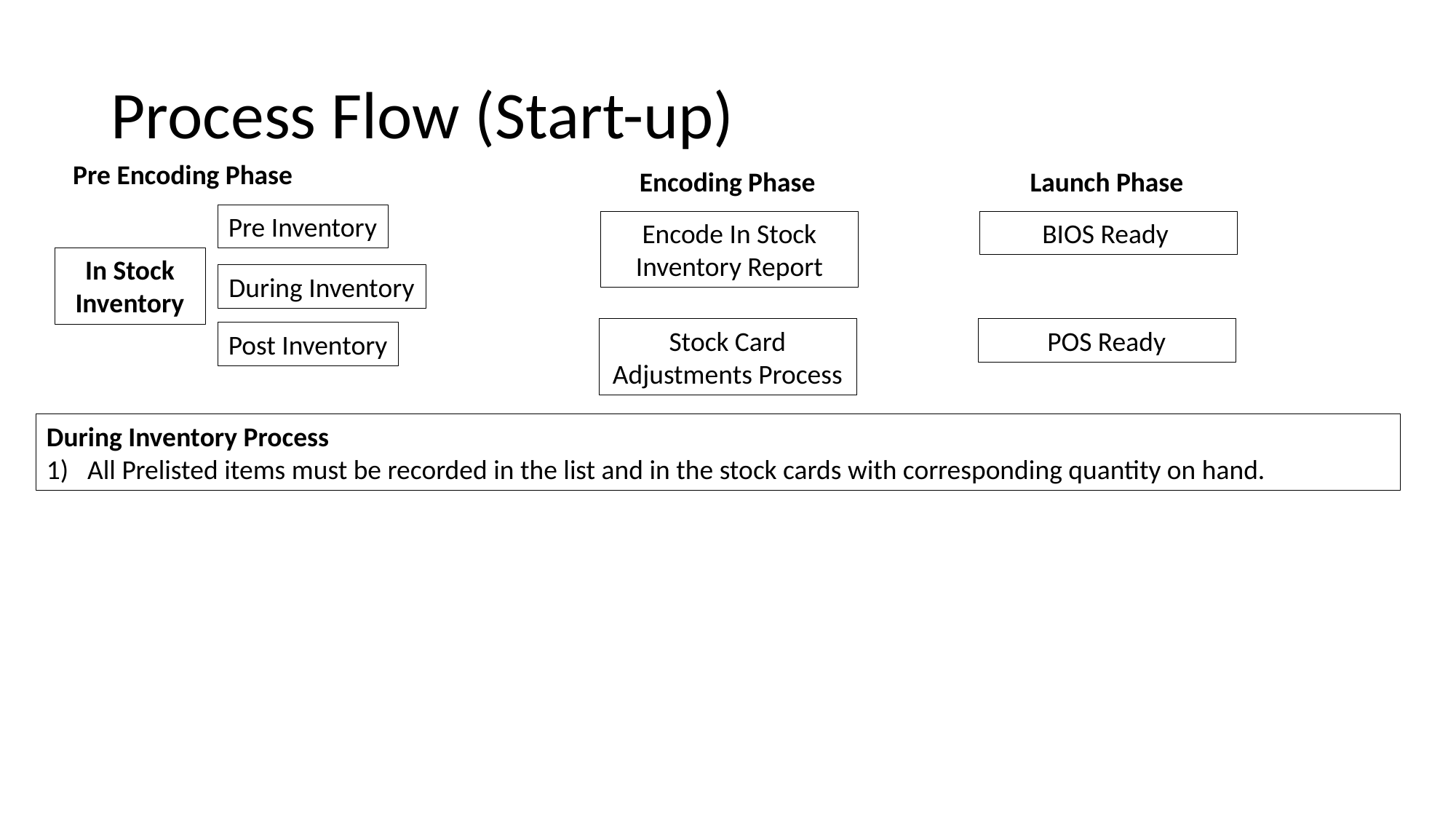

# Process Flow (Start-up)
Pre Encoding Phase
Encoding Phase
Launch Phase
Pre Inventory
Encode In Stock Inventory Report
BIOS Ready
In Stock Inventory
During Inventory
Stock Card Adjustments Process
POS Ready
Post Inventory
During Inventory Process
All Prelisted items must be recorded in the list and in the stock cards with corresponding quantity on hand.